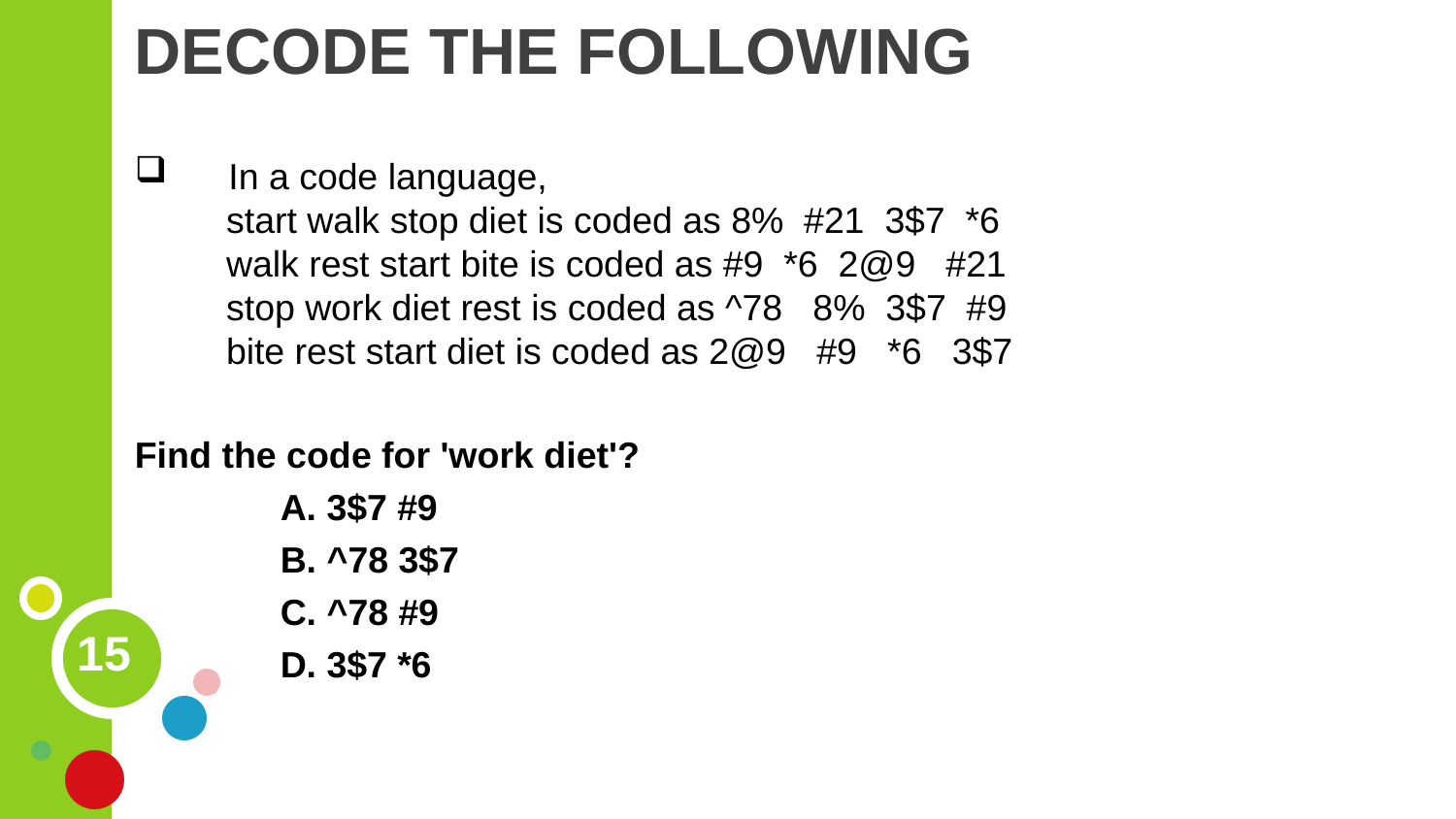

# DECODE THE FOLLOWING
      In a code language,
         start walk stop diet is coded as 8%  #21  3$7  *6
         walk rest start bite is coded as #9  *6  2@9   #21
         stop work diet rest is coded as ^78   8%  3$7  #9
         bite rest start diet is coded as 2@9   #9   *6   3$7

Find the code for 'work diet'?
	A. 3$7 #9
	B. ^78 3$7
	C. ^78 #9
	D. 3$7 *6

15